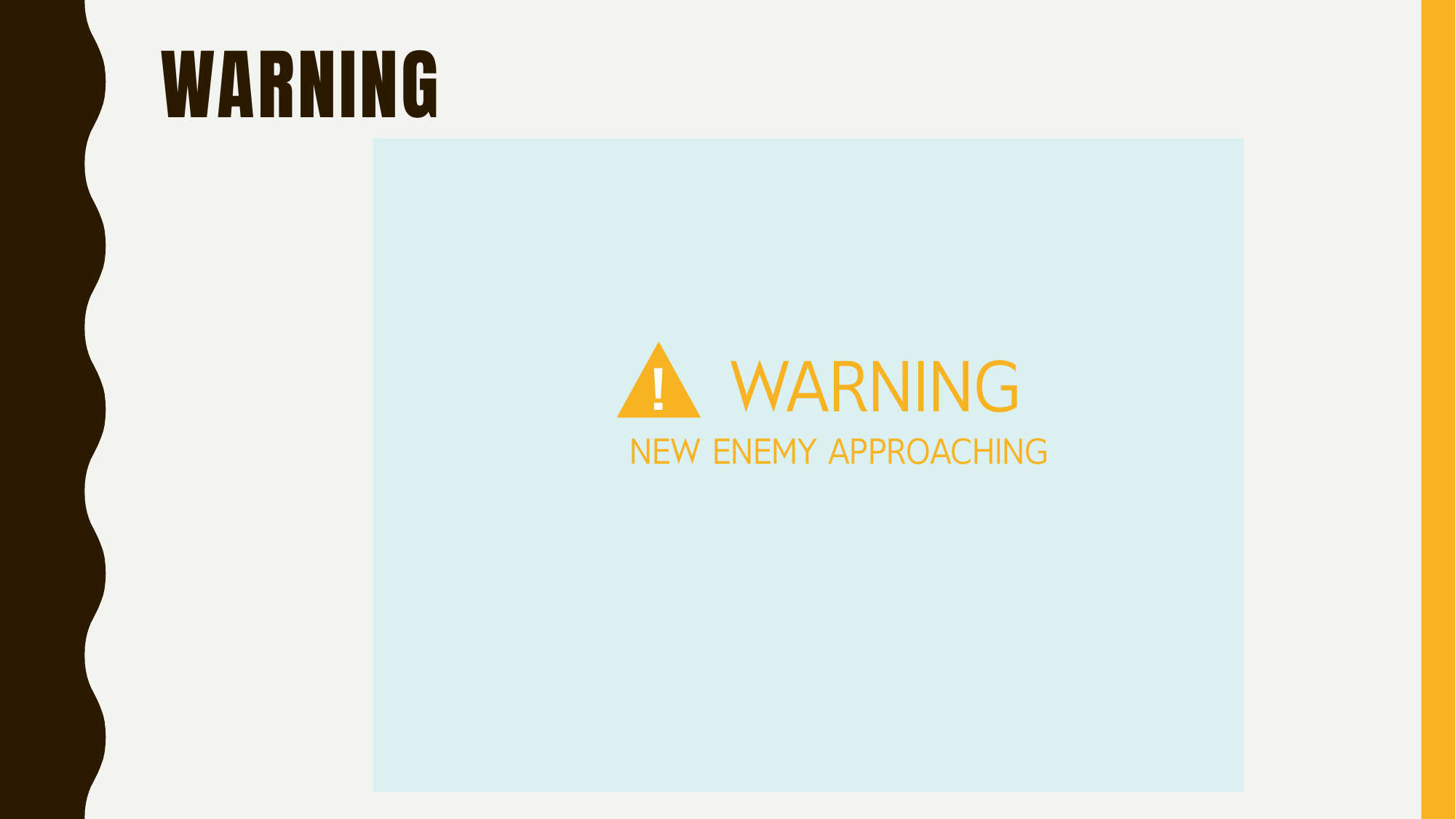

# Warning

WARNING

!
NEW ENEMY APPROACHING